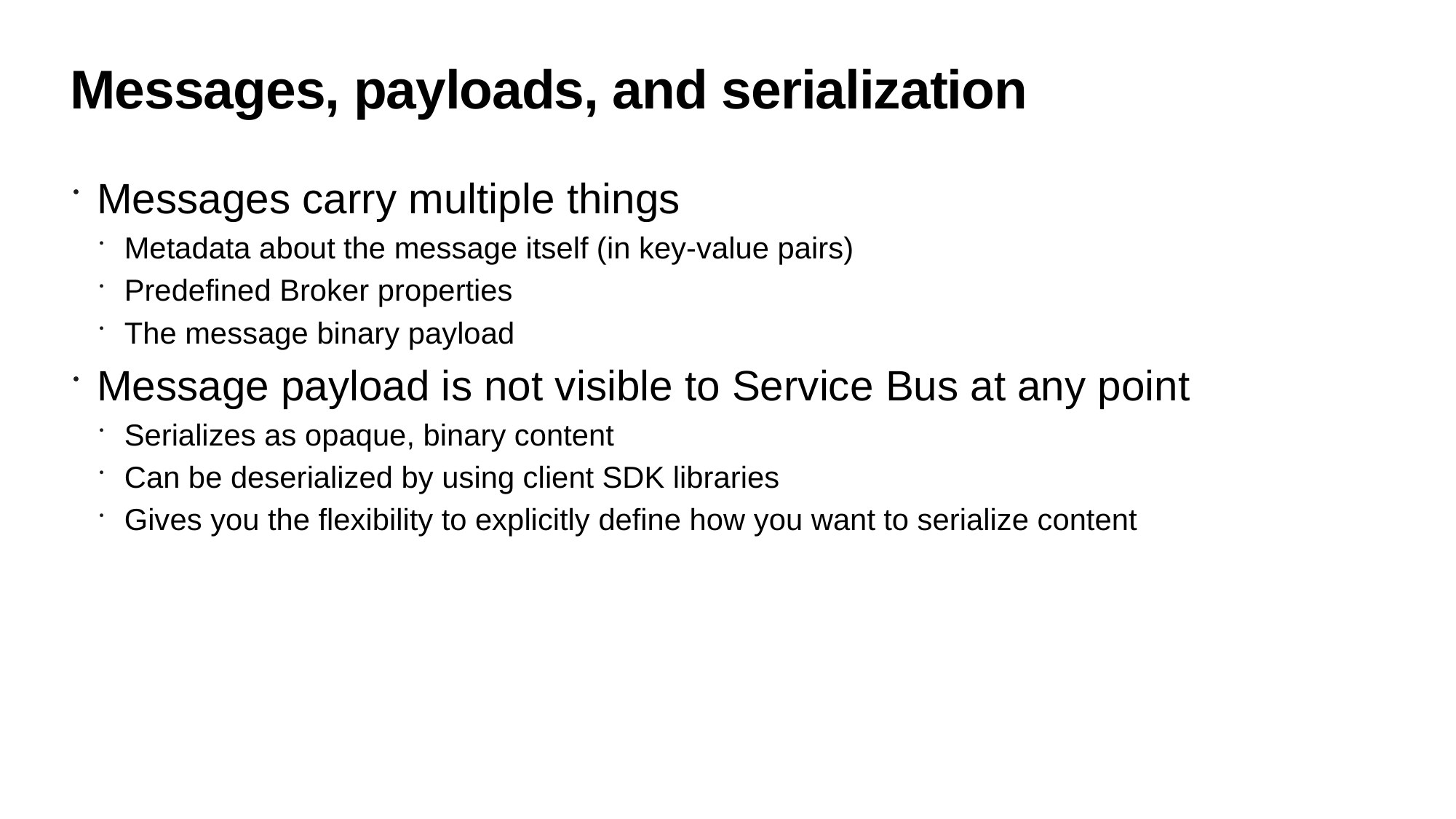

# Messages, payloads, and serialization
Messages carry multiple things
Metadata about the message itself (in key-value pairs)
Predefined Broker properties
The message binary payload
Message payload is not visible to Service Bus at any point
Serializes as opaque, binary content
Can be deserialized by using client SDK libraries
Gives you the flexibility to explicitly define how you want to serialize content